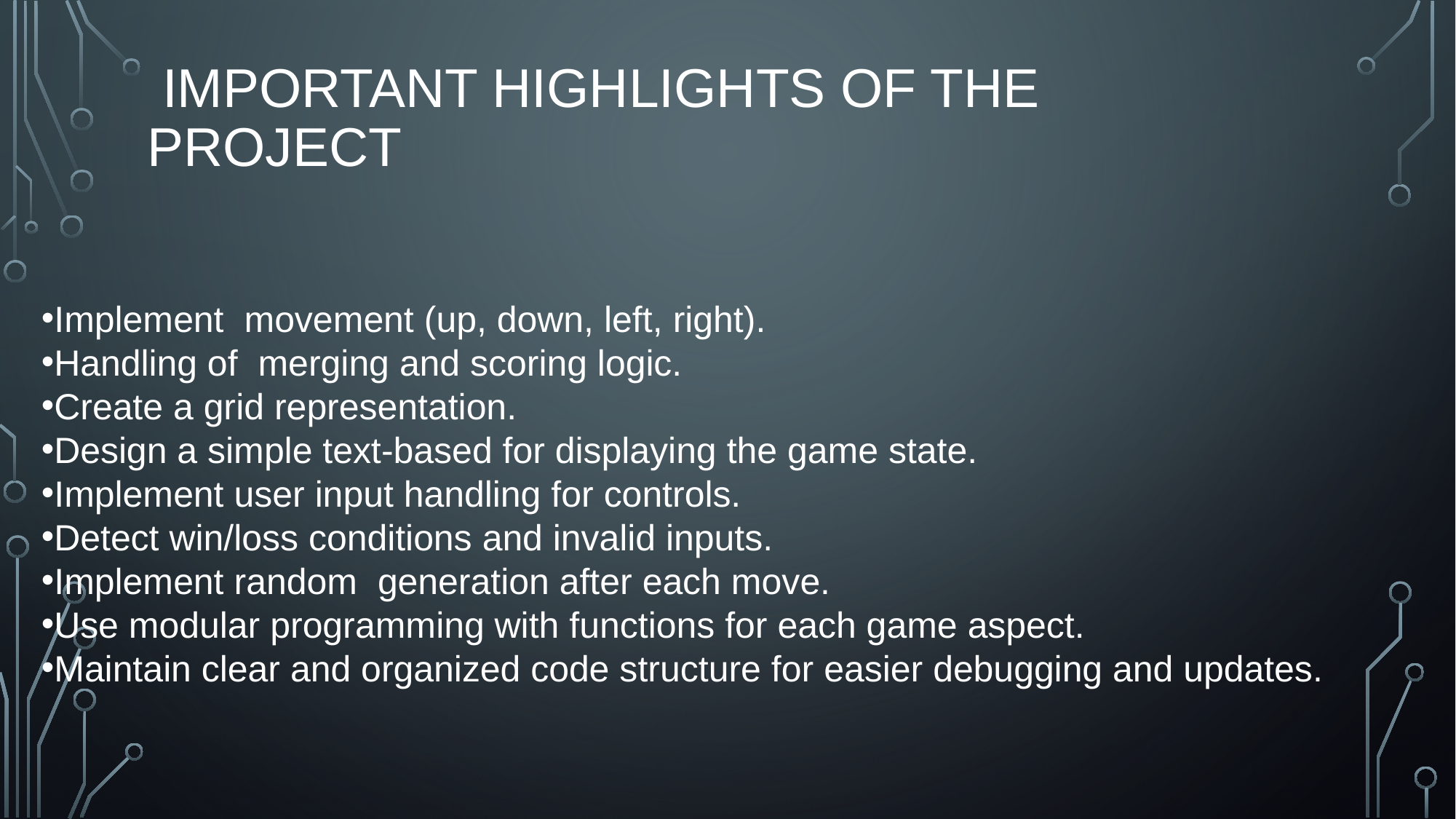

# important Highlights of the project

Implement  movement (up, down, left, right).
Handling of  merging and scoring logic.
Create a grid representation.
Design a simple text-based for displaying the game state.
Implement user input handling for controls.
Detect win/loss conditions and invalid inputs.
Implement random  generation after each move.
Use modular programming with functions for each game aspect.
Maintain clear and organized code structure for easier debugging and updates.